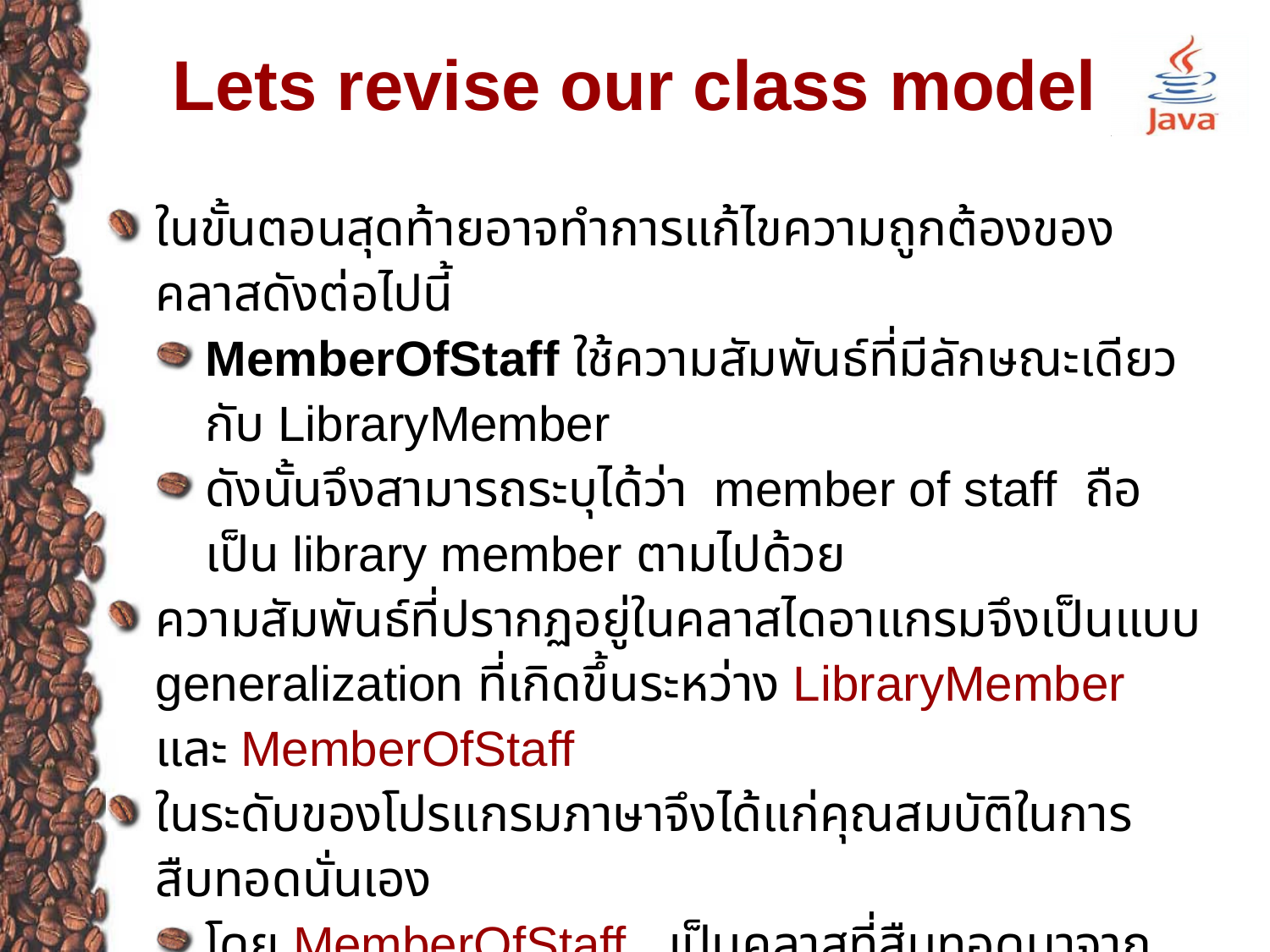

# Lets revise our class model
ในขั้นตอนสุดท้ายอาจทำการแก้ไขความถูกต้องของคลาสดังต่อไปนี้
MemberOfStaff ใช้ความสัมพันธ์ที่มีลักษณะเดียวกับ LibraryMember
ดังนั้นจึงสามารถระบุได้ว่า  member of staff  ถือเป็น library member ตามไปด้วย
ความสัมพันธ์ที่ปรากฏอยู่ในคลาสไดอาแกรมจึงเป็นแบบ generalization ที่เกิดขึ้นระหว่าง LibraryMember และ MemberOfStaff
ในระดับของโปรแกรมภาษาจึงได้แก่คุณสมบัติในการสืบทอดนั่นเอง
โดย MemberOfStaff   เป็นคลาสที่สืบทอดมาจาก LibraryMember